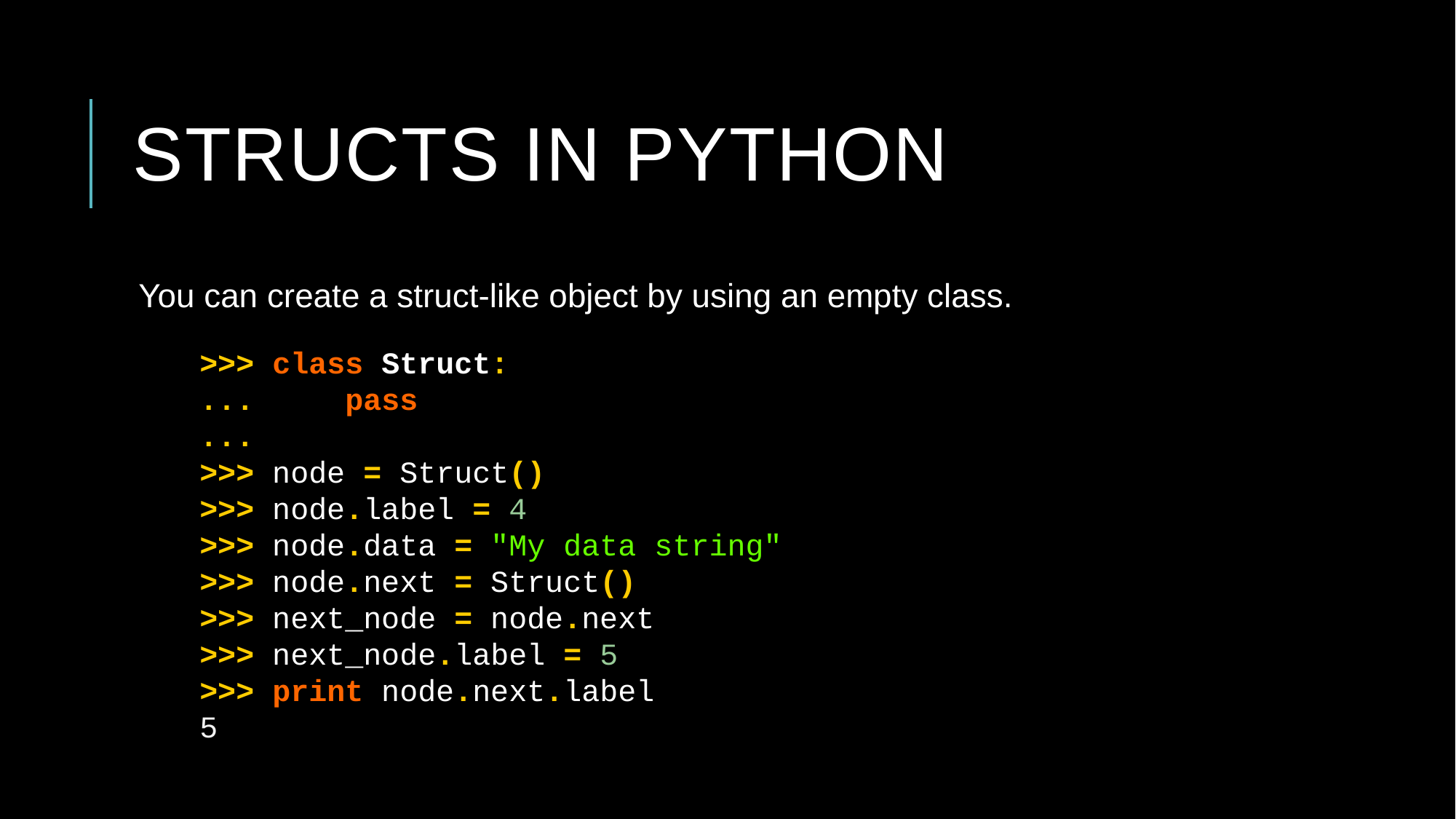

# Structs in python
You can create a struct-like object by using an empty class.
>>> class Struct:
...     pass
...
>>> node = Struct()
>>> node.label = 4
>>> node.data = "My data string"
>>> node.next = Struct()
>>> next_node = node.next
>>> next_node.label = 5
>>> print node.next.label
5